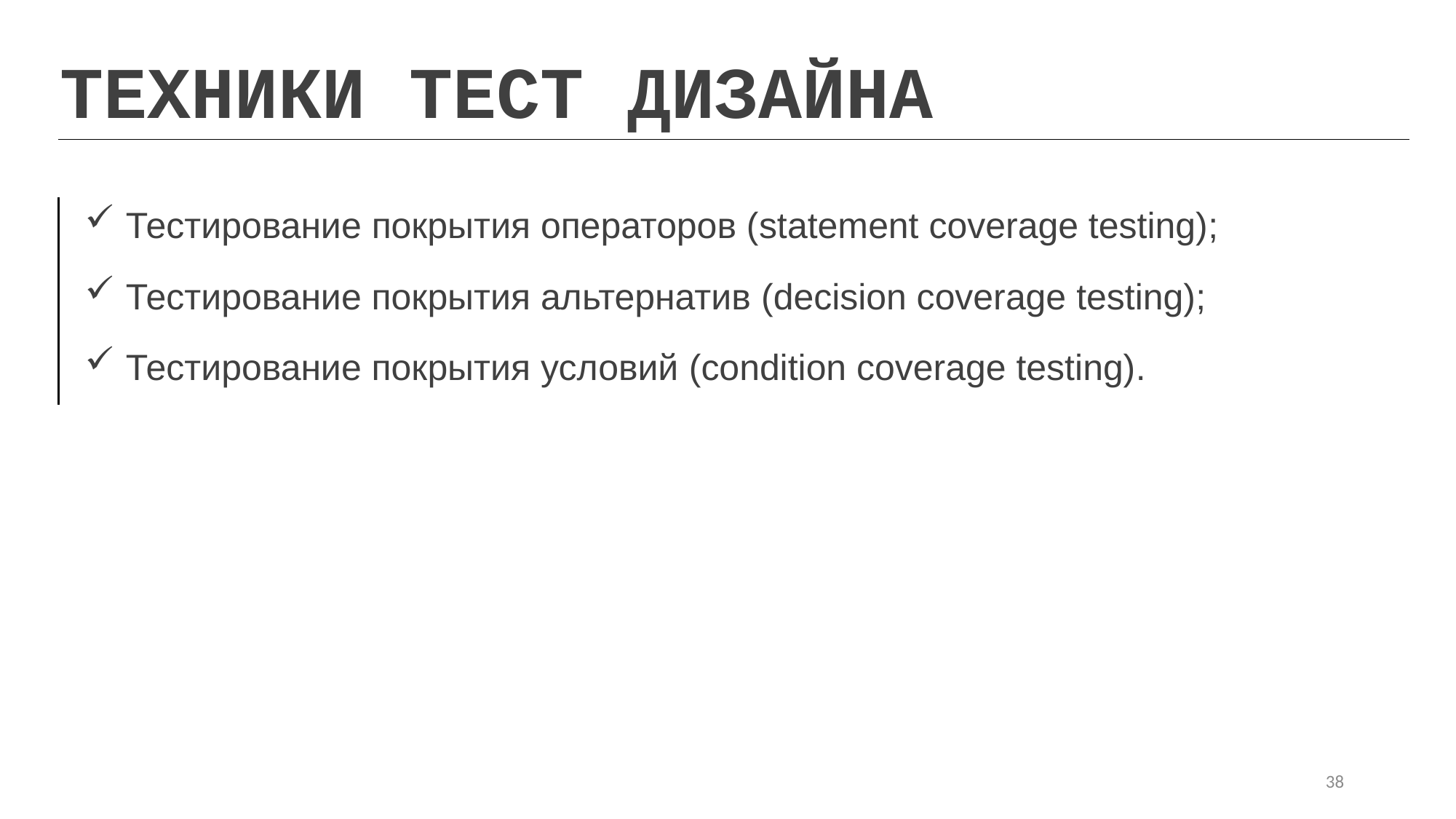

ТЕХНИКИ ТЕСТ ДИЗАЙНА
Тестирование покрытия операторов (statement coverage testing);
Тестирование покрытия альтернатив (decision coverage testing);
Тестирование покрытия условий (condition coverage testing).
38